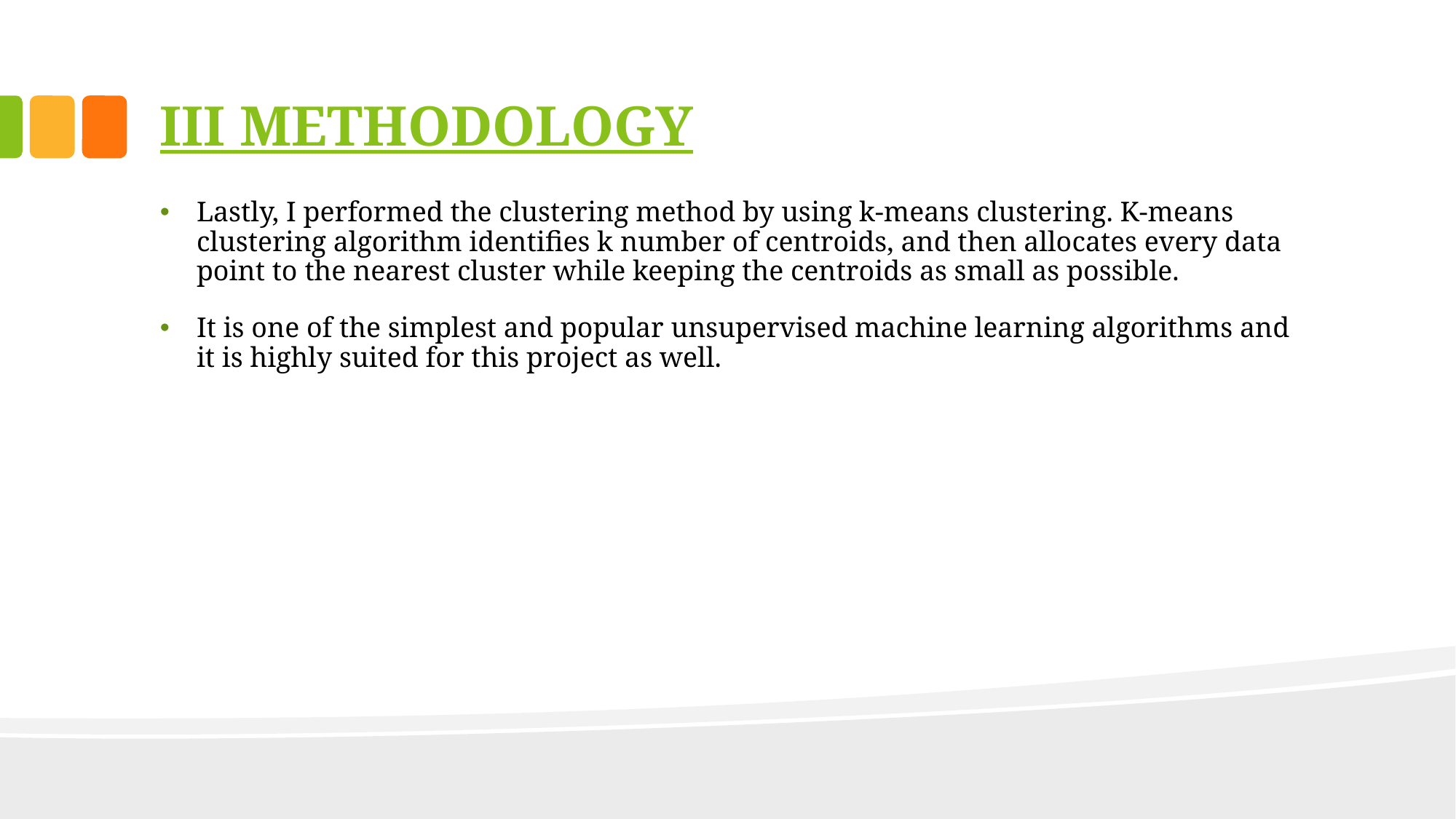

# III Methodology
Lastly, I performed the clustering method by using k-means clustering. K-means clustering algorithm identifies k number of centroids, and then allocates every data point to the nearest cluster while keeping the centroids as small as possible.
It is one of the simplest and popular unsupervised machine learning algorithms and it is highly suited for this project as well.